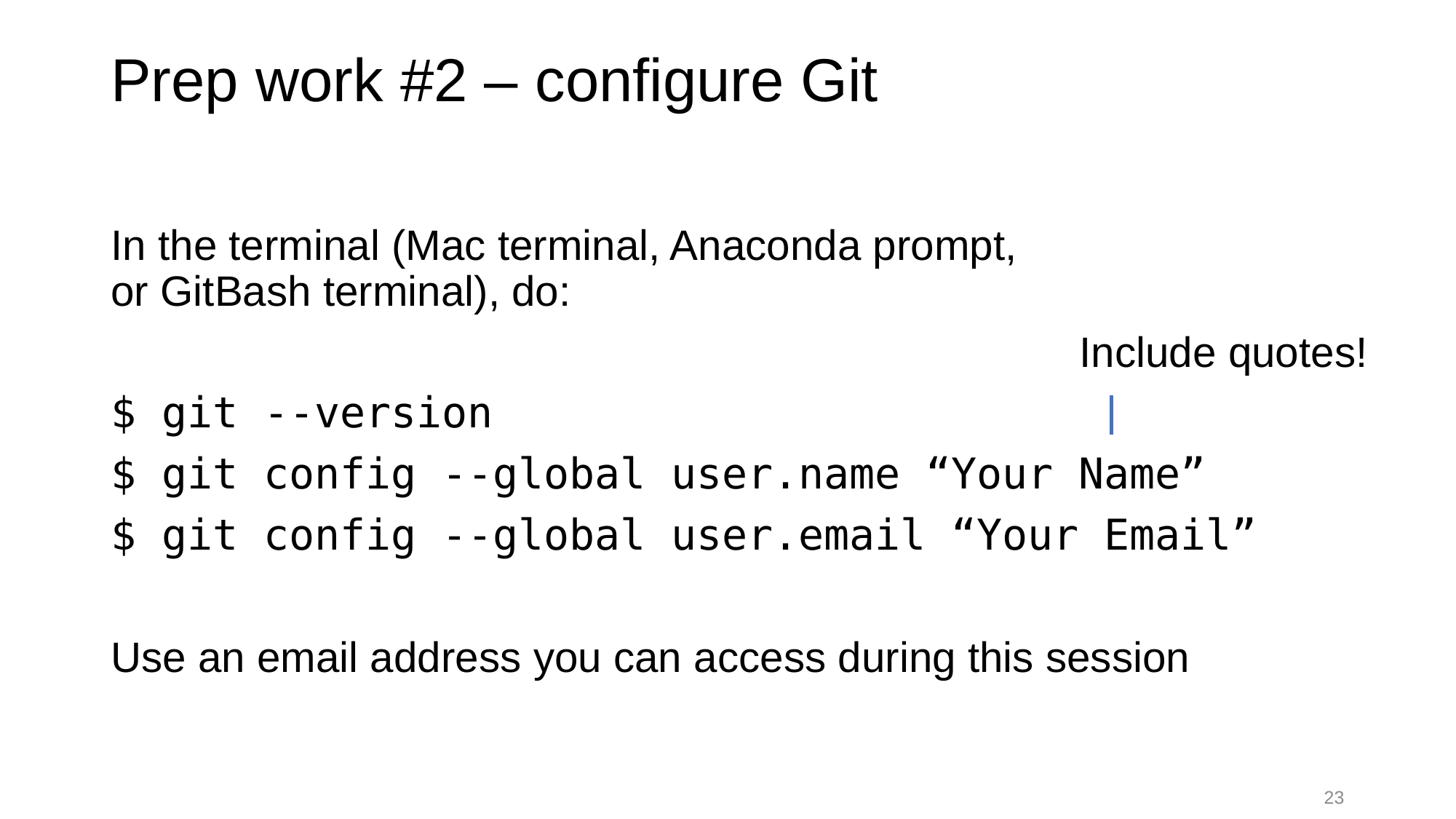

# Prep work #2 – configure Git
In the terminal (Mac terminal, Anaconda prompt,
or GitBash terminal), do:

$ git --version
$ git config --global user.name “Your Name”
$ git config --global user.email “Your Email”

Use an email address you can access during this session

Include quotes!
23